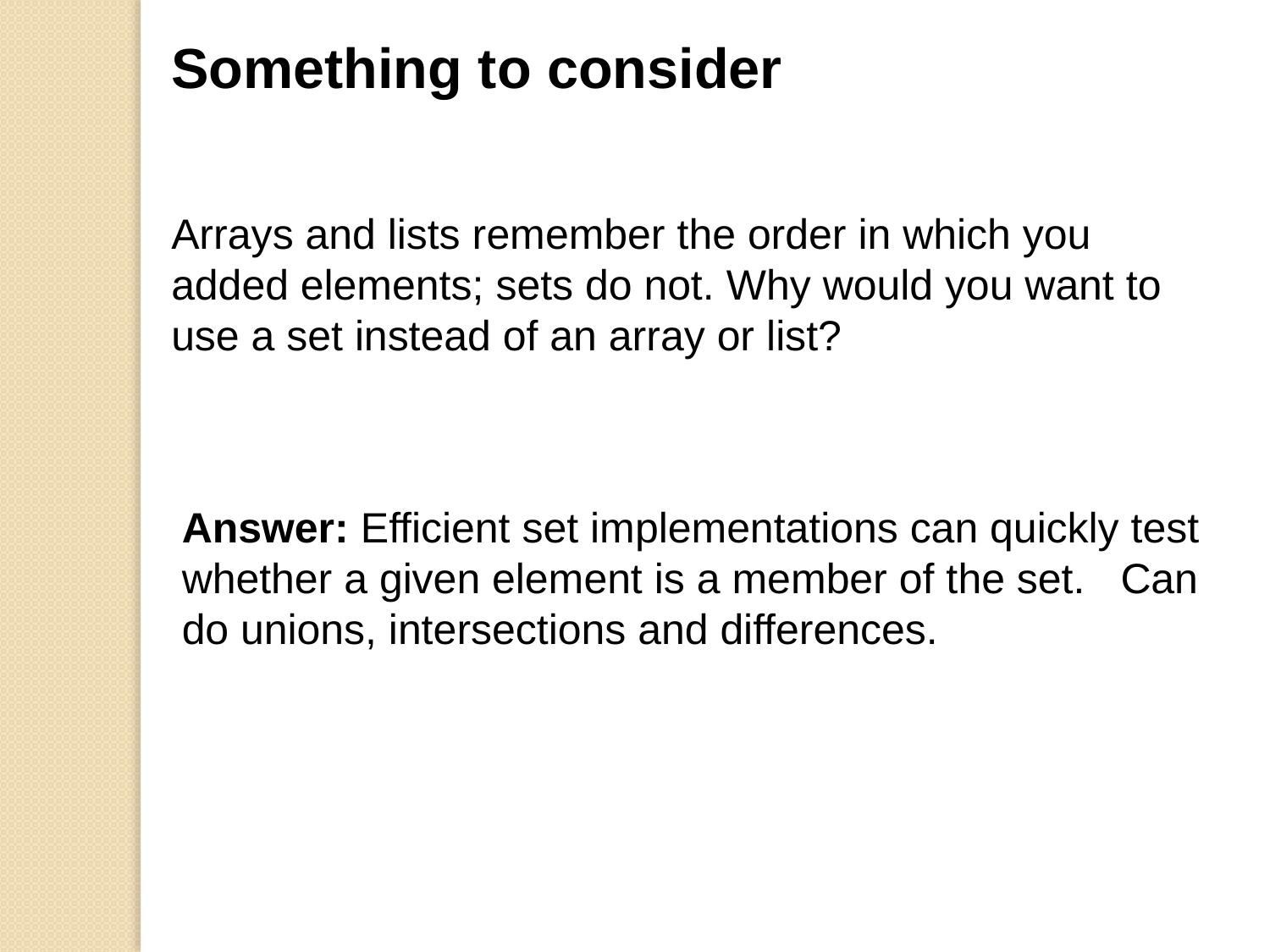

Something to consider
Arrays and lists remember the order in which you added elements; sets do not. Why would you want to use a set instead of an array or list?
Answer: Efficient set implementations can quickly test whether a given element is a member of the set.   Can do unions, intersections and differences.